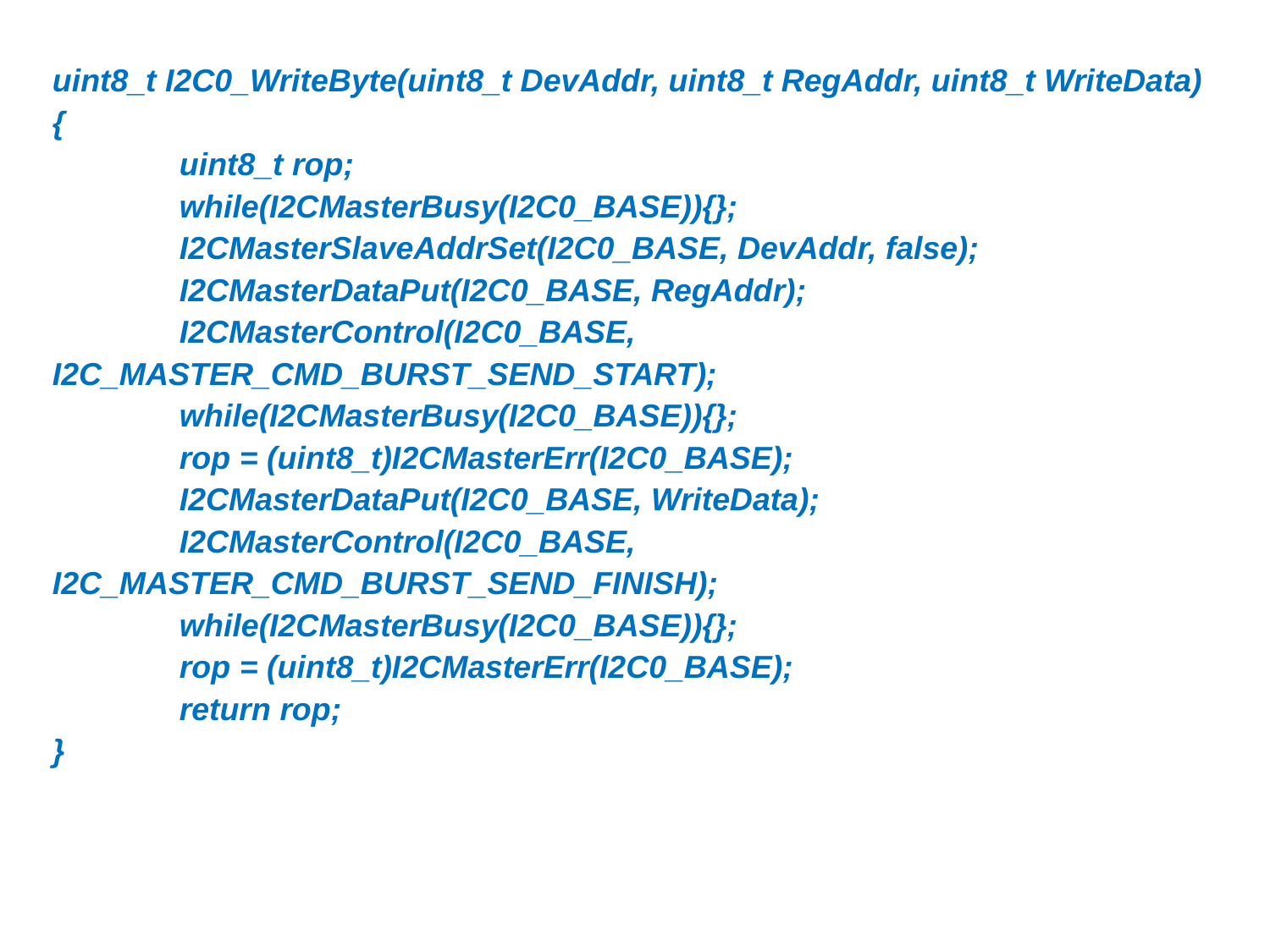

uint8_t I2C0_WriteByte(uint8_t DevAddr, uint8_t RegAddr, uint8_t WriteData)
{
	uint8_t rop;
	while(I2CMasterBusy(I2C0_BASE)){};
	I2CMasterSlaveAddrSet(I2C0_BASE, DevAddr, false);
	I2CMasterDataPut(I2C0_BASE, RegAddr);
	I2CMasterControl(I2C0_BASE, I2C_MASTER_CMD_BURST_SEND_START);
	while(I2CMasterBusy(I2C0_BASE)){};
	rop = (uint8_t)I2CMasterErr(I2C0_BASE);
	I2CMasterDataPut(I2C0_BASE, WriteData);
	I2CMasterControl(I2C0_BASE, I2C_MASTER_CMD_BURST_SEND_FINISH);
	while(I2CMasterBusy(I2C0_BASE)){};
	rop = (uint8_t)I2CMasterErr(I2C0_BASE);
	return rop;
}